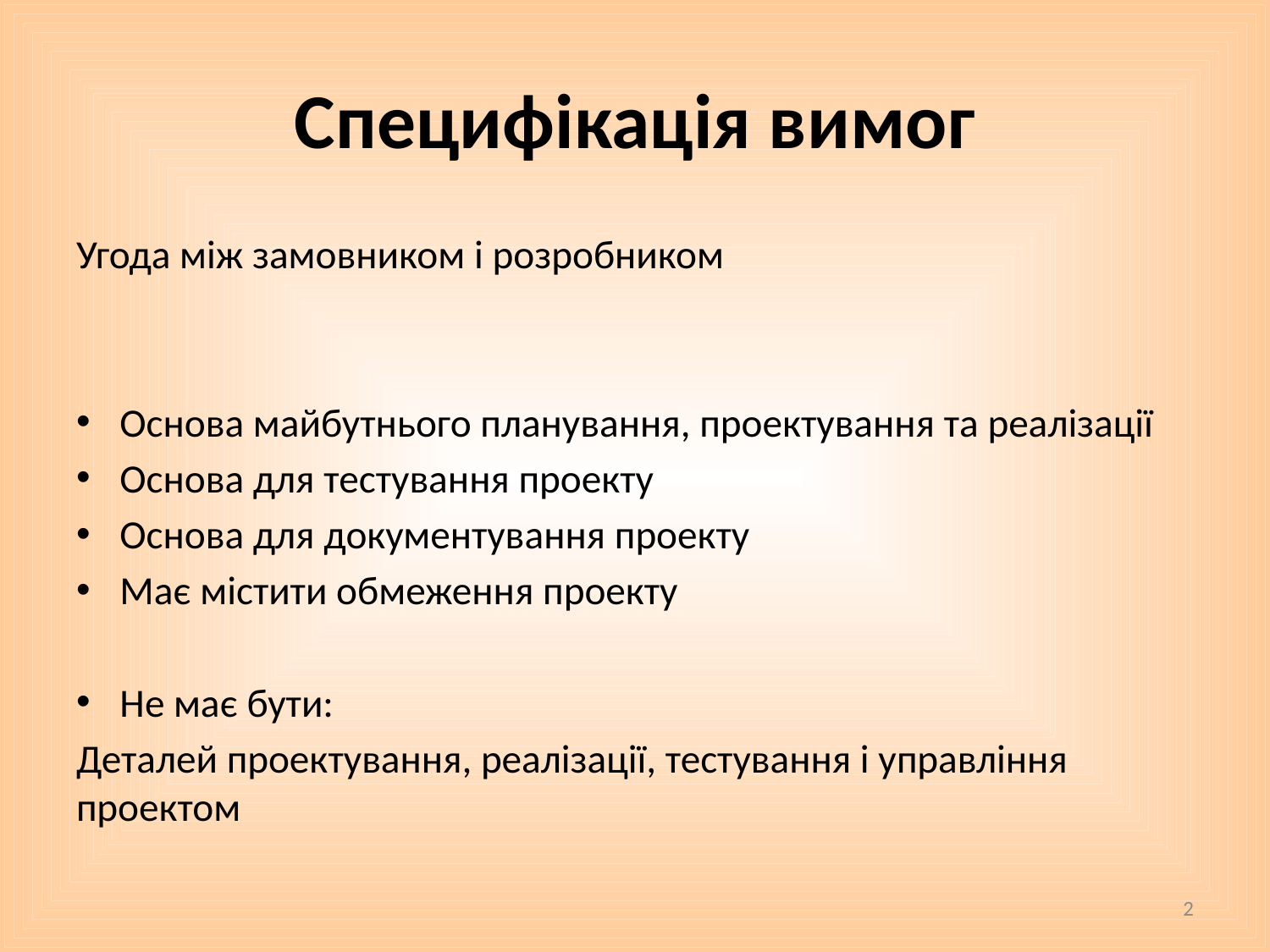

# Специфікація вимог
Угода між замовником і розробником

Основа майбутнього планування, проектування та реалізації
Основа для тестування проекту
Основа для документування проекту
Має містити обмеження проекту

Не має бути:
Деталей проектування, реалізації, тестування і управління проектом

2